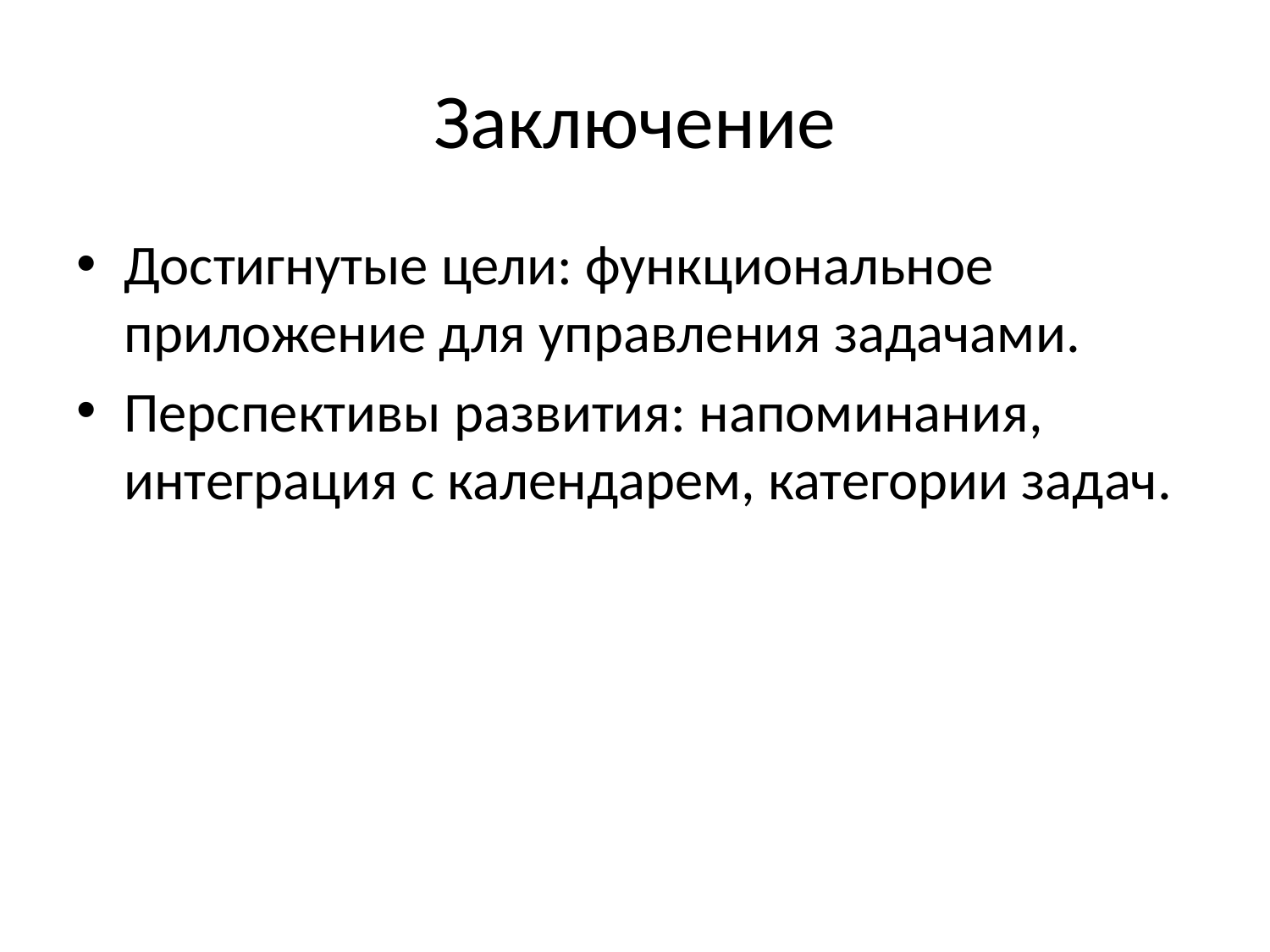

# Заключение
Достигнутые цели: функциональное приложение для управления задачами.
Перспективы развития: напоминания, интеграция с календарем, категории задач.